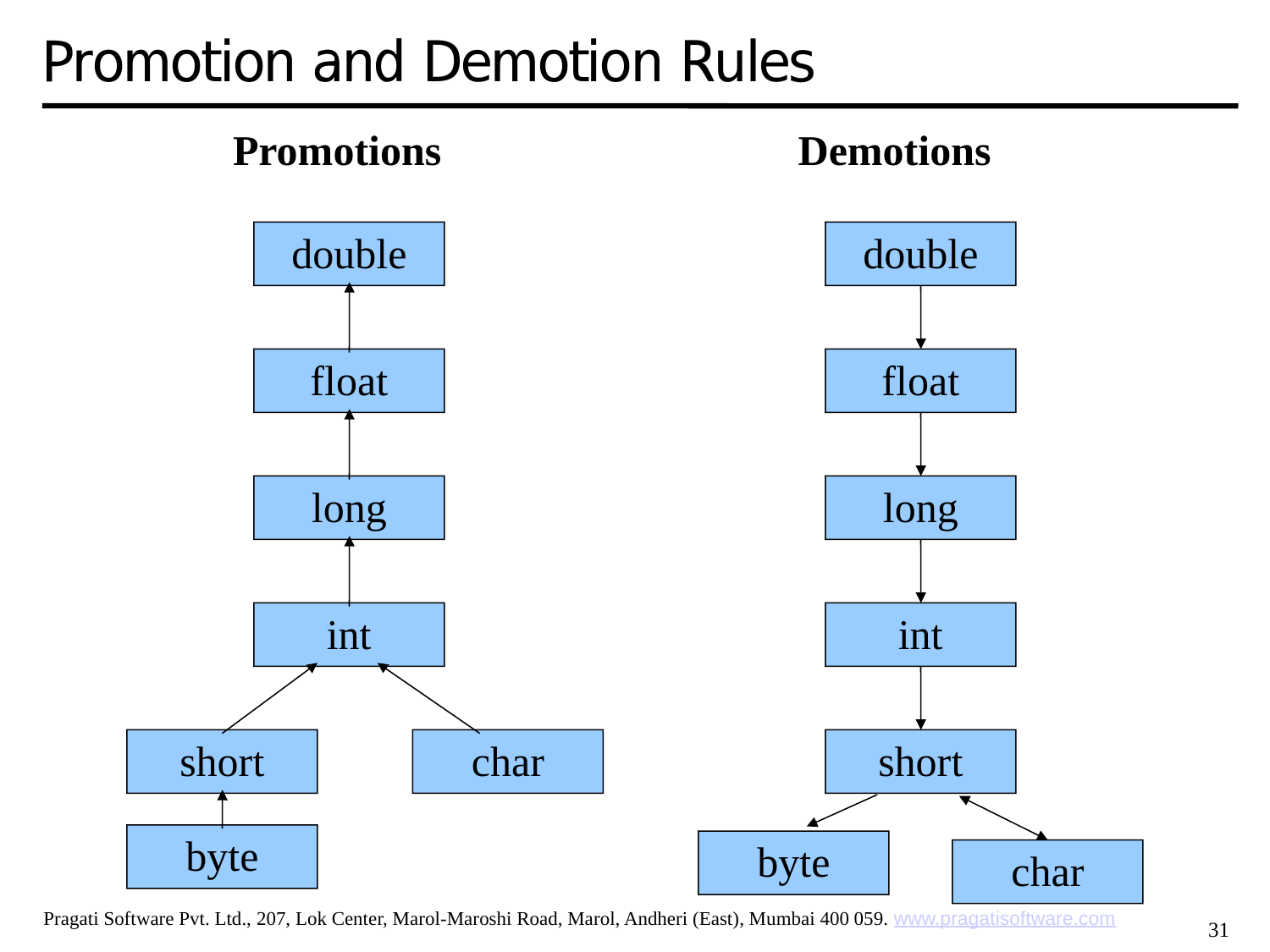

Promotion and Demotion Rules
          Promotions			Demotions
double
double
float
float
long
long
int
int
short
char
short
byte
byte
char